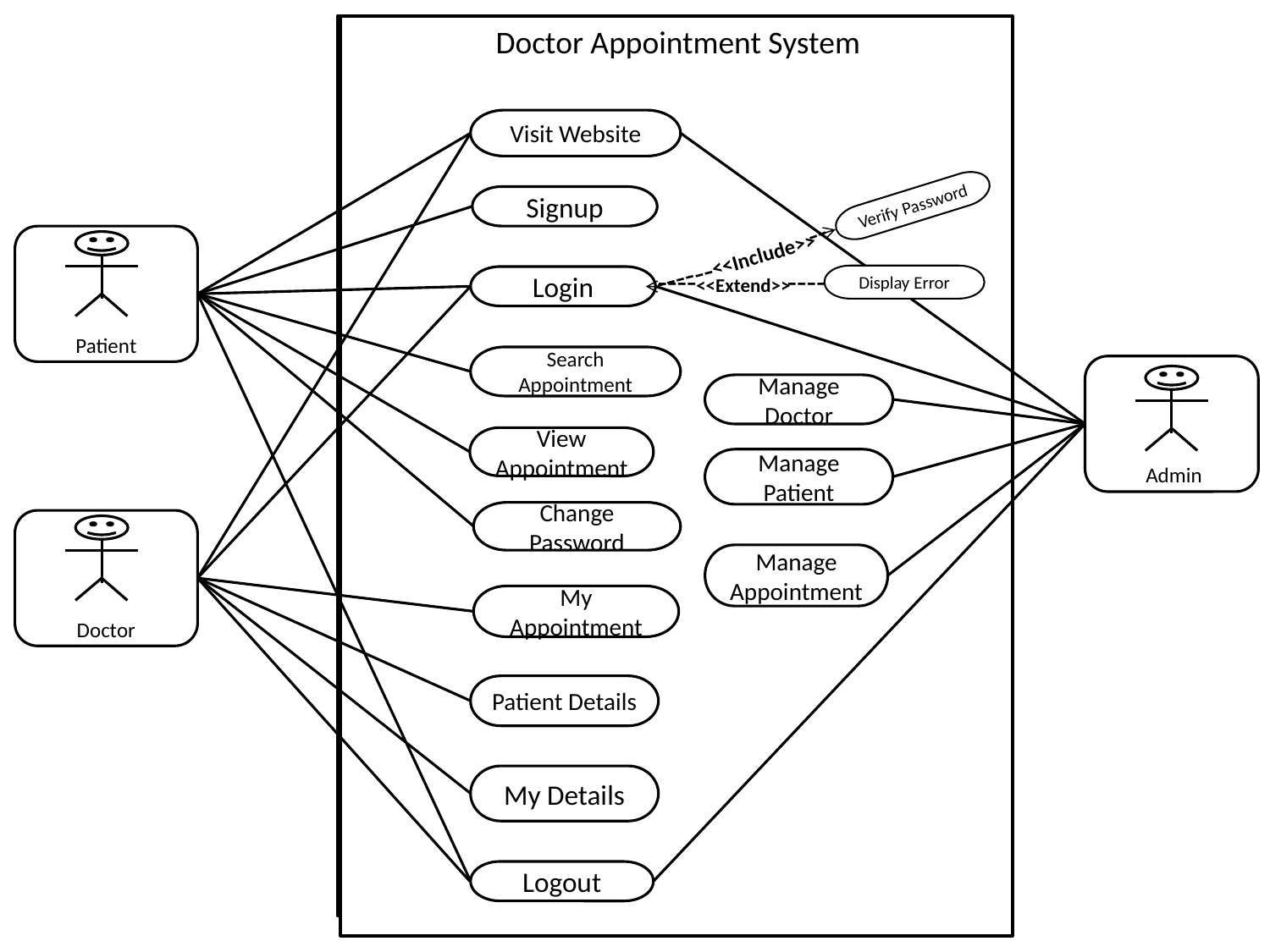

Doctor Appointment System

Visit Website
Signup
Verify Password
--

Patient

<<Include>>
------
----
----
Display Error
<<Extend>>
Login
Search Appointment

 Admin

Manage Doctor
View Appointment
Manage Patient
Change Password

Doctor

Manage Appointment
My Appointment
Patient Details
My Details
Logout